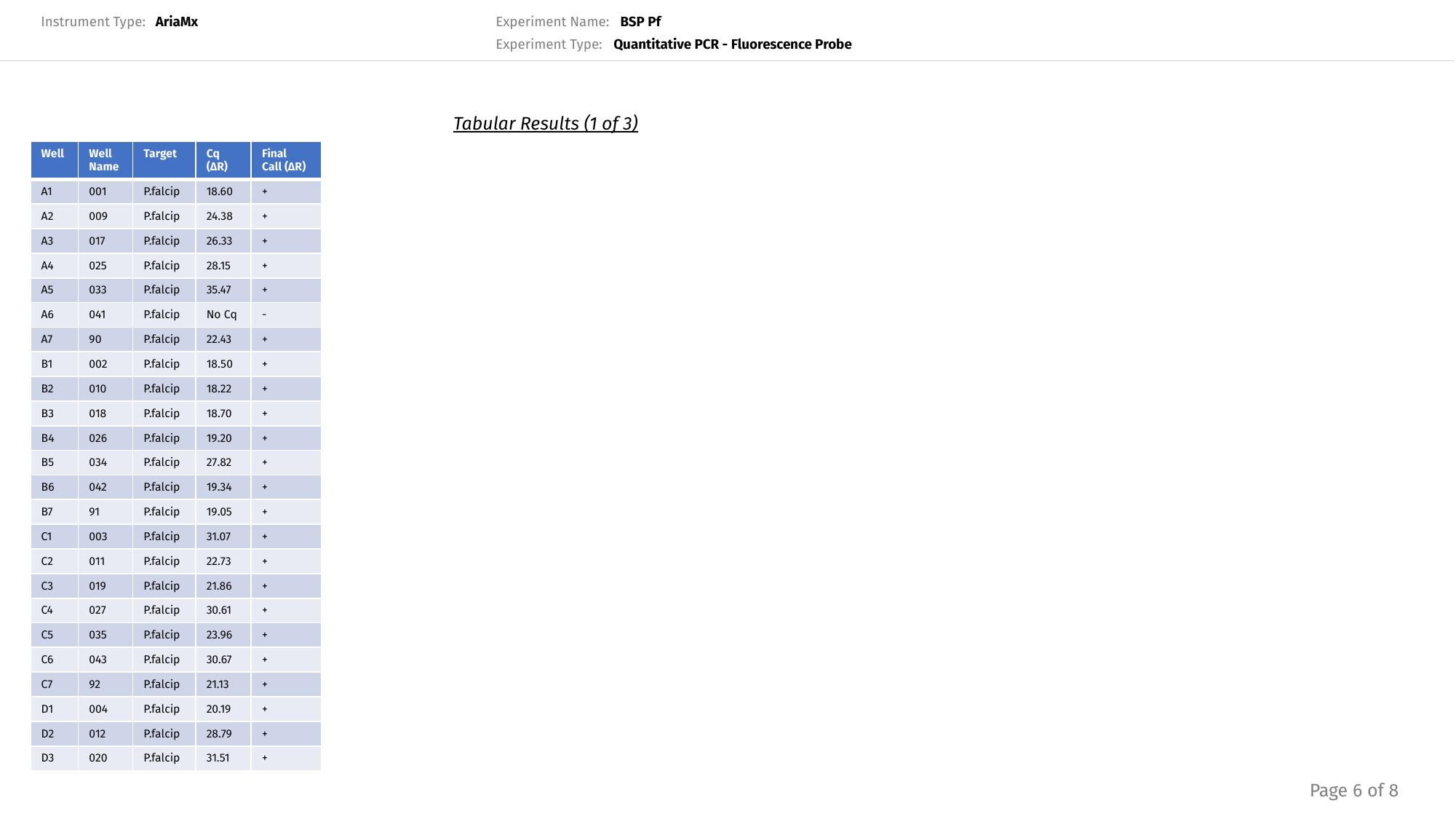

Tabular Results (1 of 3)
| Well | Well Name | Target | Cq (∆R) | Final Call (∆R) |
| --- | --- | --- | --- | --- |
| A1 | 001 | P.falcip | 18.60 | + |
| A2 | 009 | P.falcip | 24.38 | + |
| A3 | 017 | P.falcip | 26.33 | + |
| A4 | 025 | P.falcip | 28.15 | + |
| A5 | 033 | P.falcip | 35.47 | + |
| A6 | 041 | P.falcip | No Cq | - |
| A7 | 90 | P.falcip | 22.43 | + |
| B1 | 002 | P.falcip | 18.50 | + |
| B2 | 010 | P.falcip | 18.22 | + |
| B3 | 018 | P.falcip | 18.70 | + |
| B4 | 026 | P.falcip | 19.20 | + |
| B5 | 034 | P.falcip | 27.82 | + |
| B6 | 042 | P.falcip | 19.34 | + |
| B7 | 91 | P.falcip | 19.05 | + |
| C1 | 003 | P.falcip | 31.07 | + |
| C2 | 011 | P.falcip | 22.73 | + |
| C3 | 019 | P.falcip | 21.86 | + |
| C4 | 027 | P.falcip | 30.61 | + |
| C5 | 035 | P.falcip | 23.96 | + |
| C6 | 043 | P.falcip | 30.67 | + |
| C7 | 92 | P.falcip | 21.13 | + |
| D1 | 004 | P.falcip | 20.19 | + |
| D2 | 012 | P.falcip | 28.79 | + |
| D3 | 020 | P.falcip | 31.51 | + |
Page 6 of 8